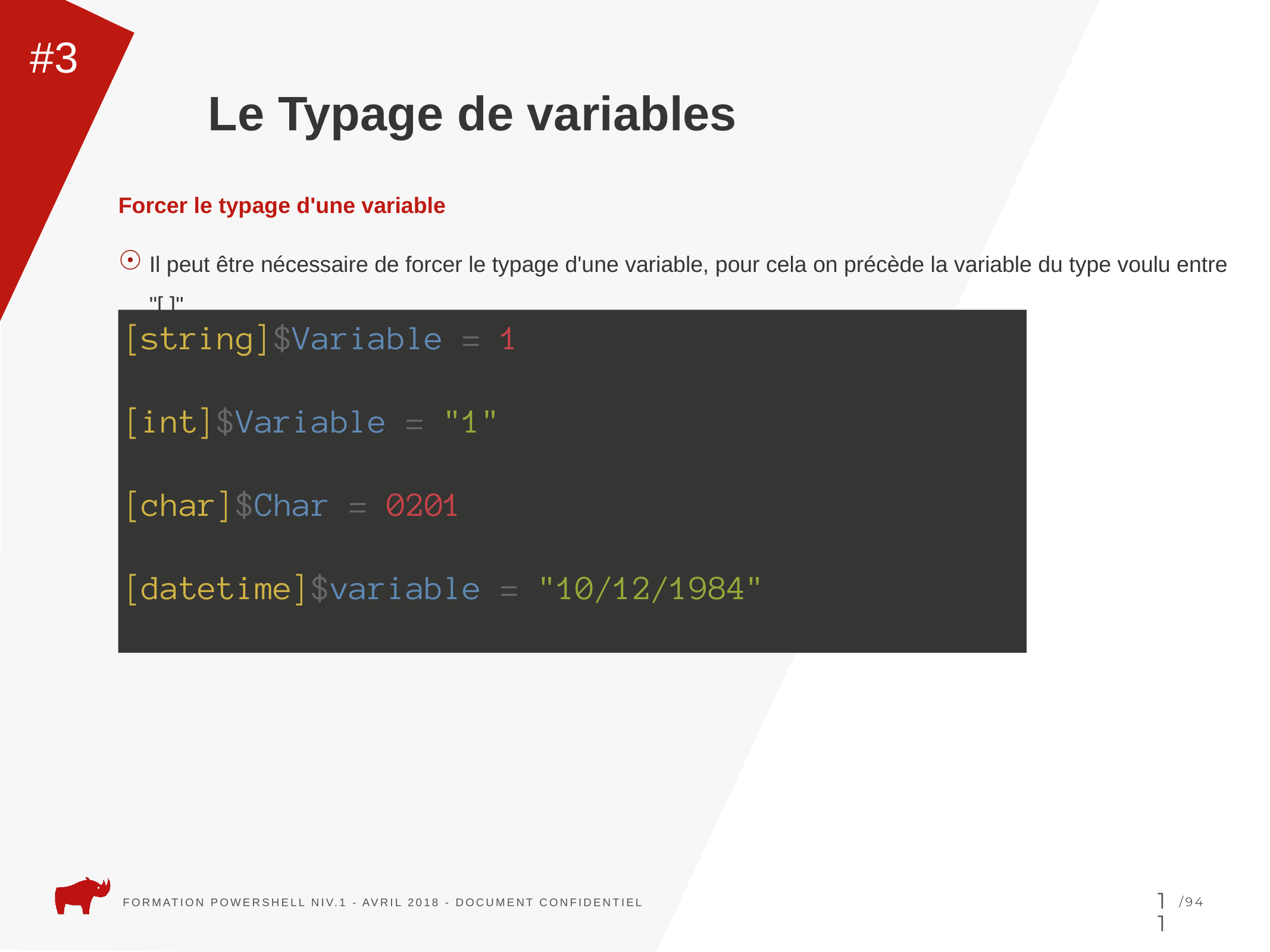

Le Typage de variables
#3
Forcer le typage d'une variable
Il peut être nécessaire de forcer le typage d'une variable, pour cela on précède la variable du type voulu entre "[ ]"

[string]$Variable = 1

[int]$Variable = "1"

[char]$Char = 0201

[datetime]$variable = "10/12/1984"

11